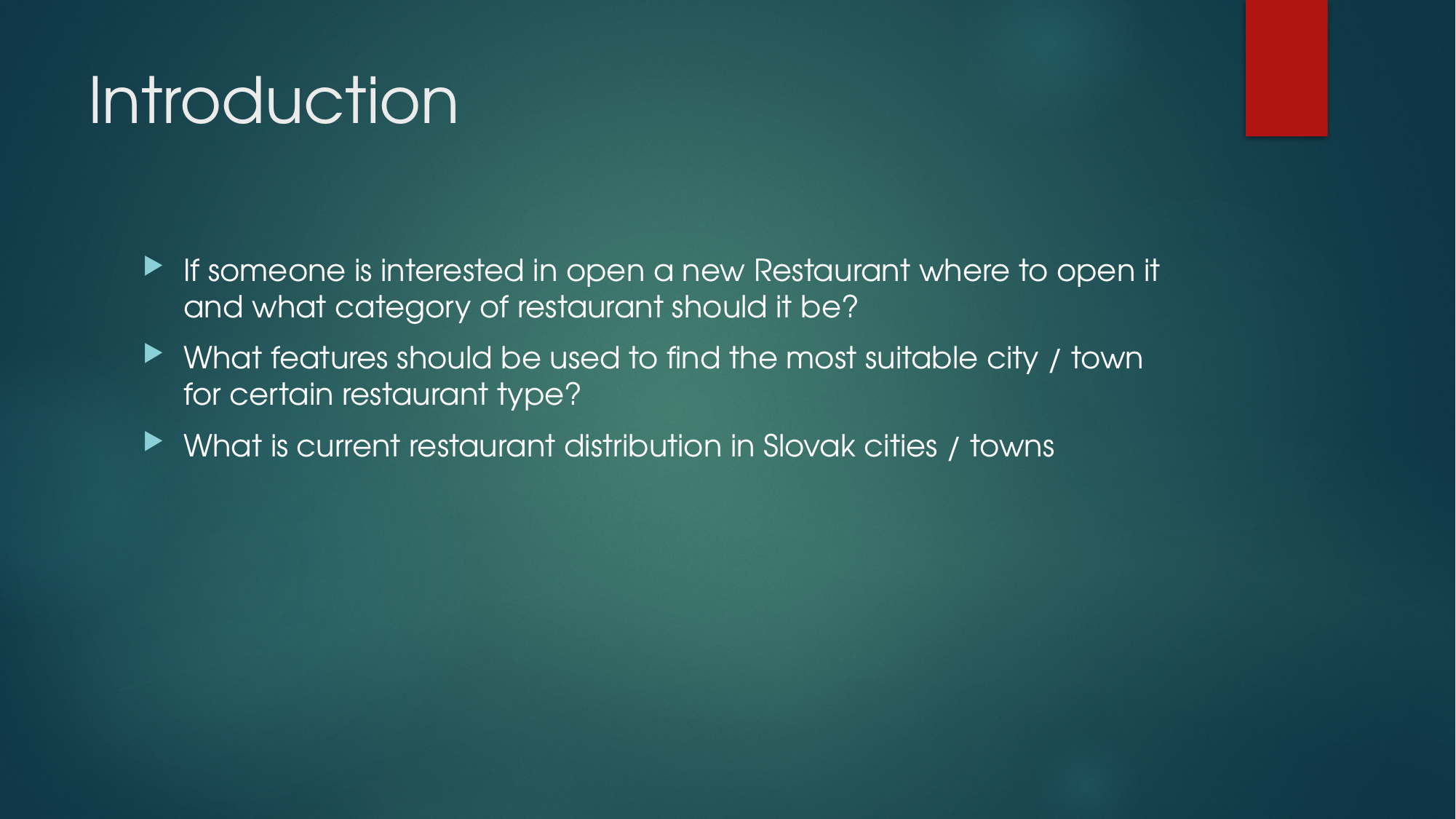

# Introduction
If someone is interested in open a new Restaurant where to open it and what category of restaurant should it be?
What features should be used to find the most suitable city / town for certain restaurant type?
What is current restaurant distribution in Slovak cities / towns